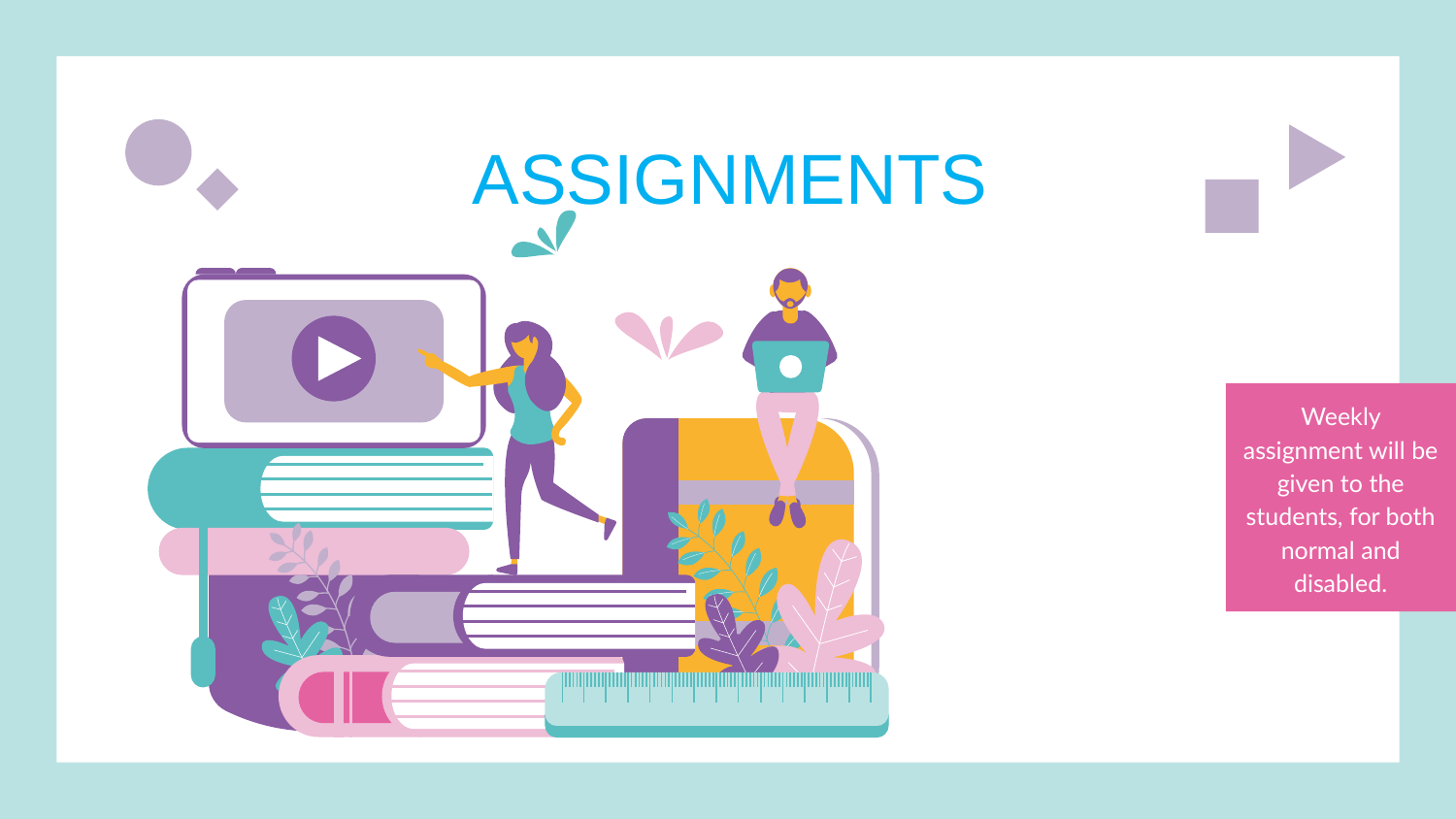

# ASSIGNMENTS

Weekly assignment will be given to the students, for both normal and disabled.